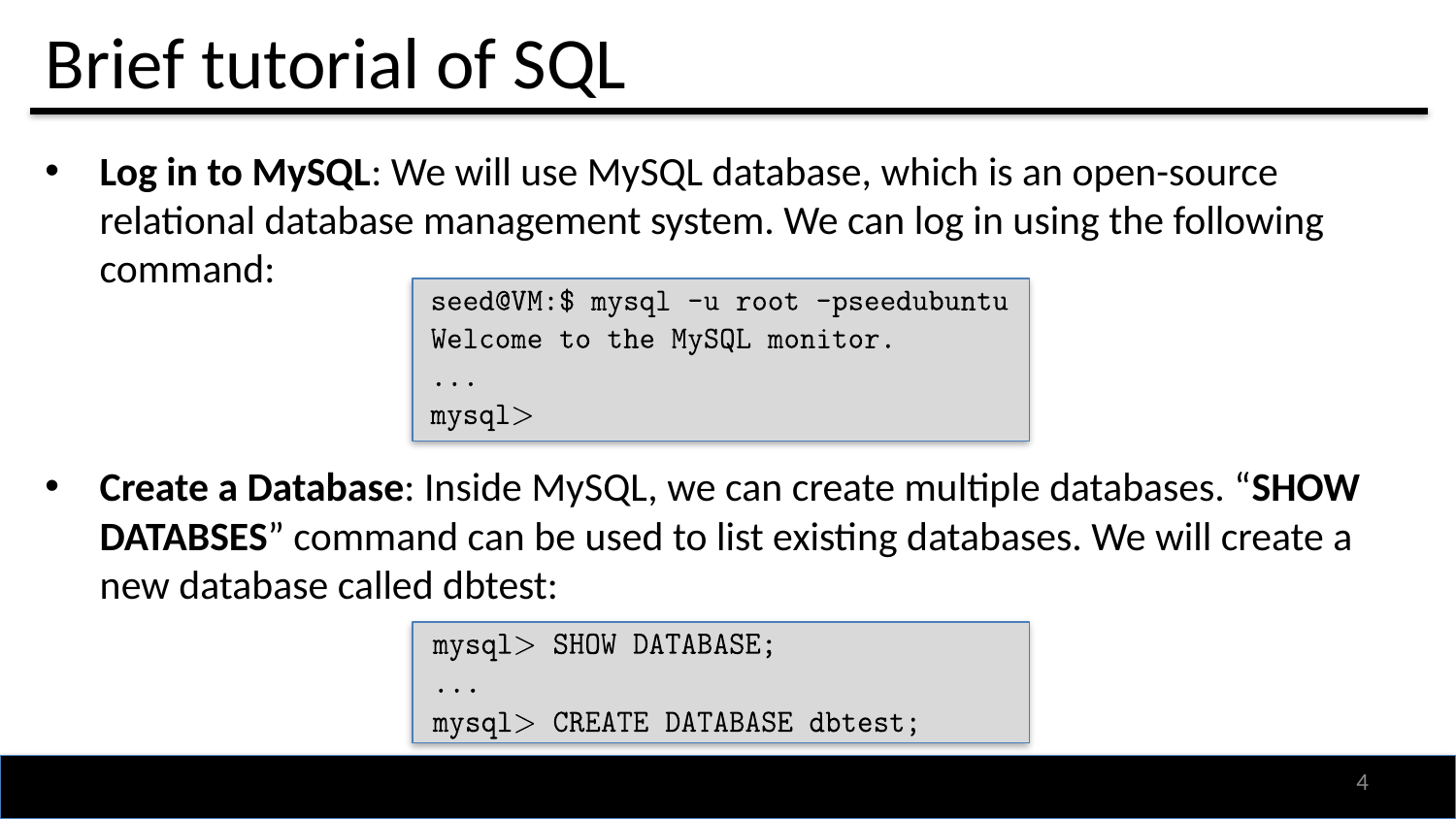

# Brief tutorial of SQL
Log in to MySQL: We will use MySQL database, which is an open-source relational database management system. We can log in using the following command:

Create a Database: Inside MySQL, we can create multiple databases. “SHOW DATABSES” command can be used to list existing databases. We will create a new database called dbtest:

4